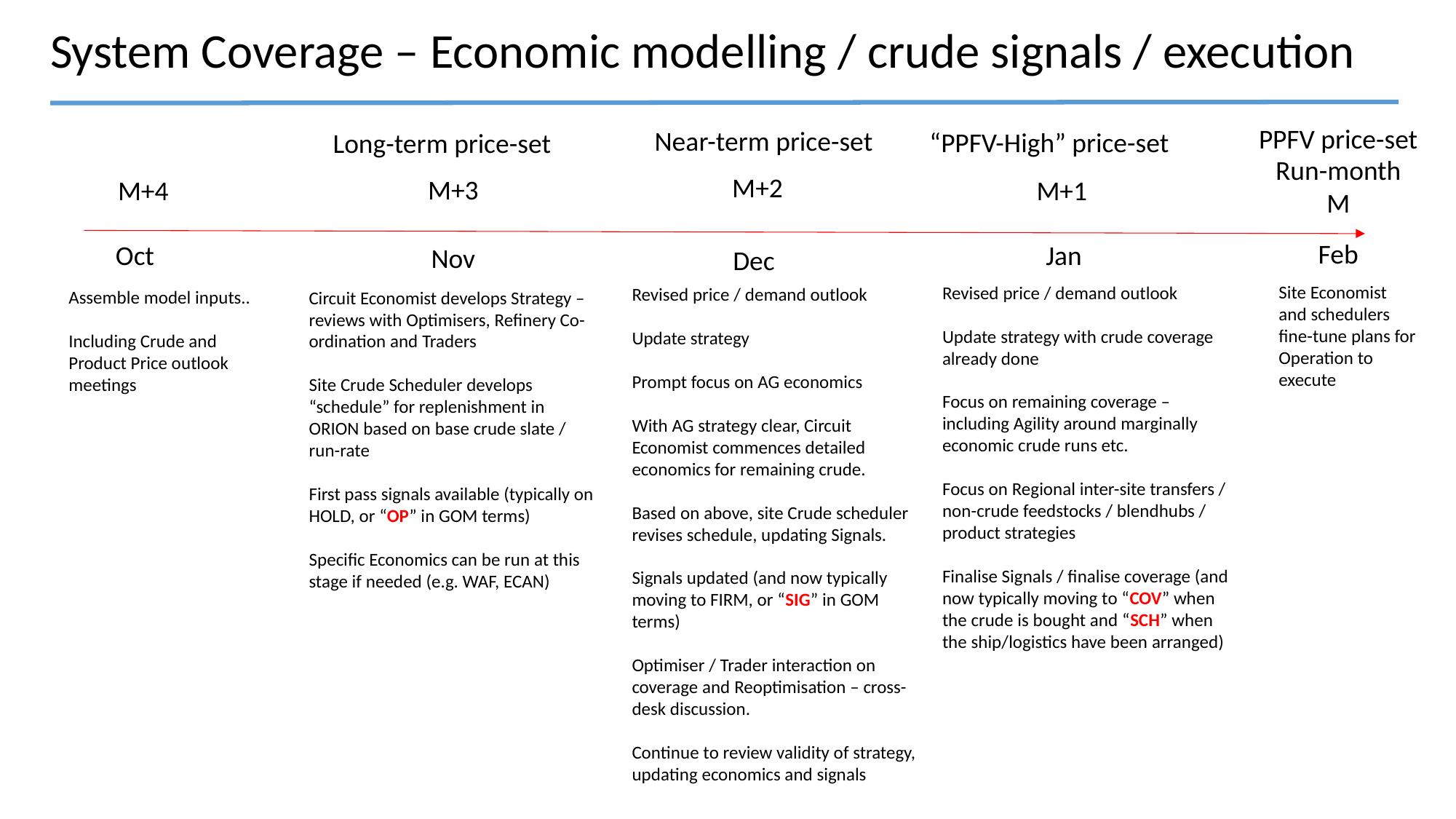

System Coverage – Economic modelling / crude signals / execution
PPFV price-set
Near-term price-set
“PPFV-High” price-set
Long-term price-set
Run-month M
M+2
M+3
M+1
M+4
Feb
Oct
Jan
Nov
Dec
Site Economist and schedulers fine-tune plans for Operation to execute

Revised price / demand outlook

Update strategy with crude coverage already done

Focus on remaining coverage – including Agility around marginally economic crude runs etc.

Focus on Regional inter-site transfers / non-crude feedstocks / blendhubs / product strategies

Finalise Signals / finalise coverage (and now typically moving to “COV” when the crude is bought and “SCH” when the ship/logistics have been arranged)

Revised price / demand outlook

Update strategy

Prompt focus on AG economics

With AG strategy clear, Circuit Economist commences detailed economics for remaining crude.

Based on above, site Crude scheduler revises schedule, updating Signals.

Signals updated (and now typically moving to FIRM, or “SIG” in GOM terms)

Optimiser / Trader interaction on coverage and Reoptimisation – cross-desk discussion.

Continue to review validity of strategy, updating economics and signals
Assemble model inputs..

Including Crude and Product Price outlook meetings
Circuit Economist develops Strategy – reviews with Optimisers, Refinery Co-ordination and Traders

Site Crude Scheduler develops “schedule” for replenishment in ORION based on base crude slate / run-rate

First pass signals available (typically on HOLD, or “OP” in GOM terms)

Specific Economics can be run at this stage if needed (e.g. WAF, ECAN)